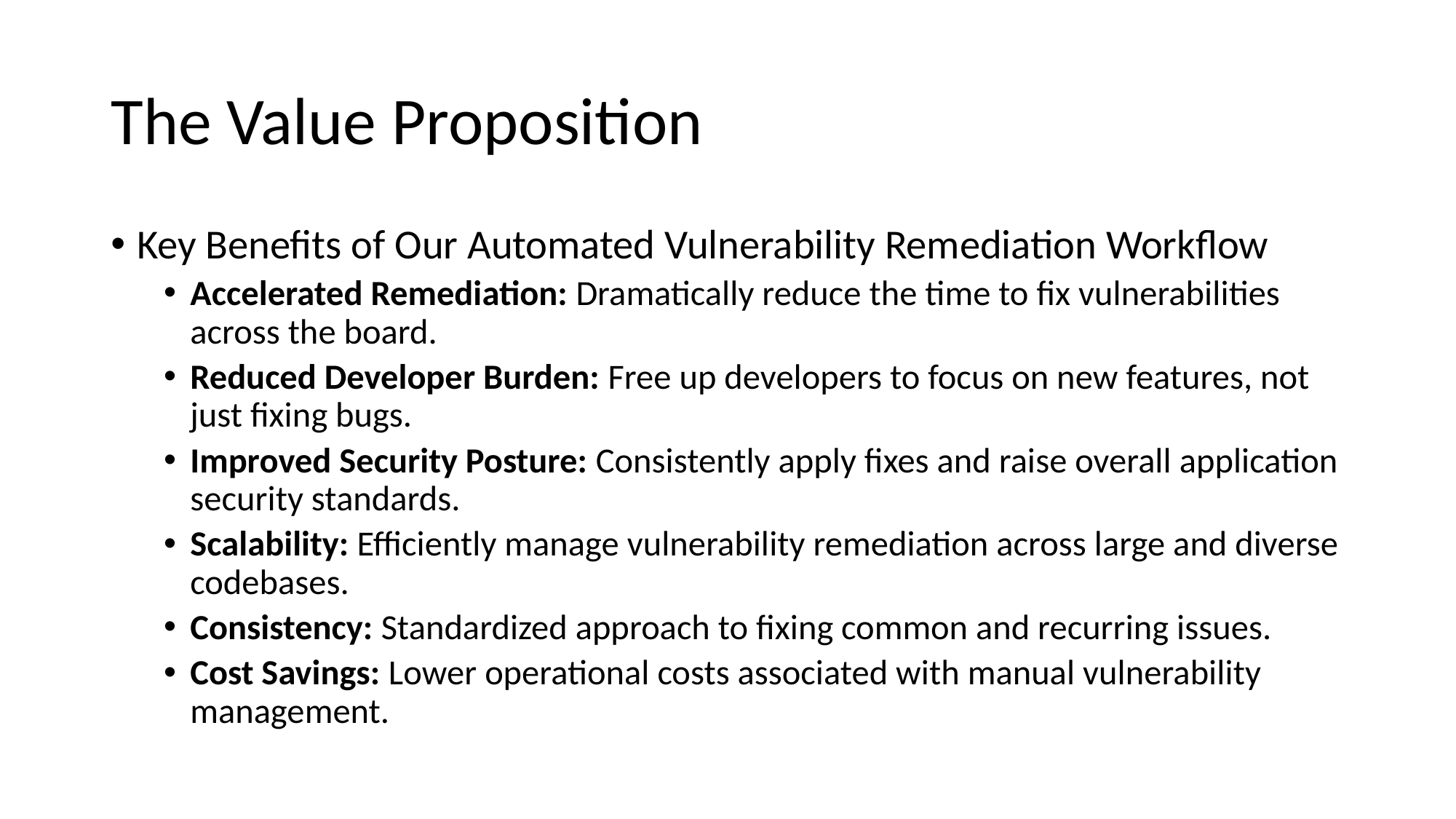

# The Value Proposition
Key Benefits of Our Automated Vulnerability Remediation Workflow
Accelerated Remediation: Dramatically reduce the time to fix vulnerabilities across the board.
Reduced Developer Burden: Free up developers to focus on new features, not just fixing bugs.
Improved Security Posture: Consistently apply fixes and raise overall application security standards.
Scalability: Efficiently manage vulnerability remediation across large and diverse codebases.
Consistency: Standardized approach to fixing common and recurring issues.
Cost Savings: Lower operational costs associated with manual vulnerability management.